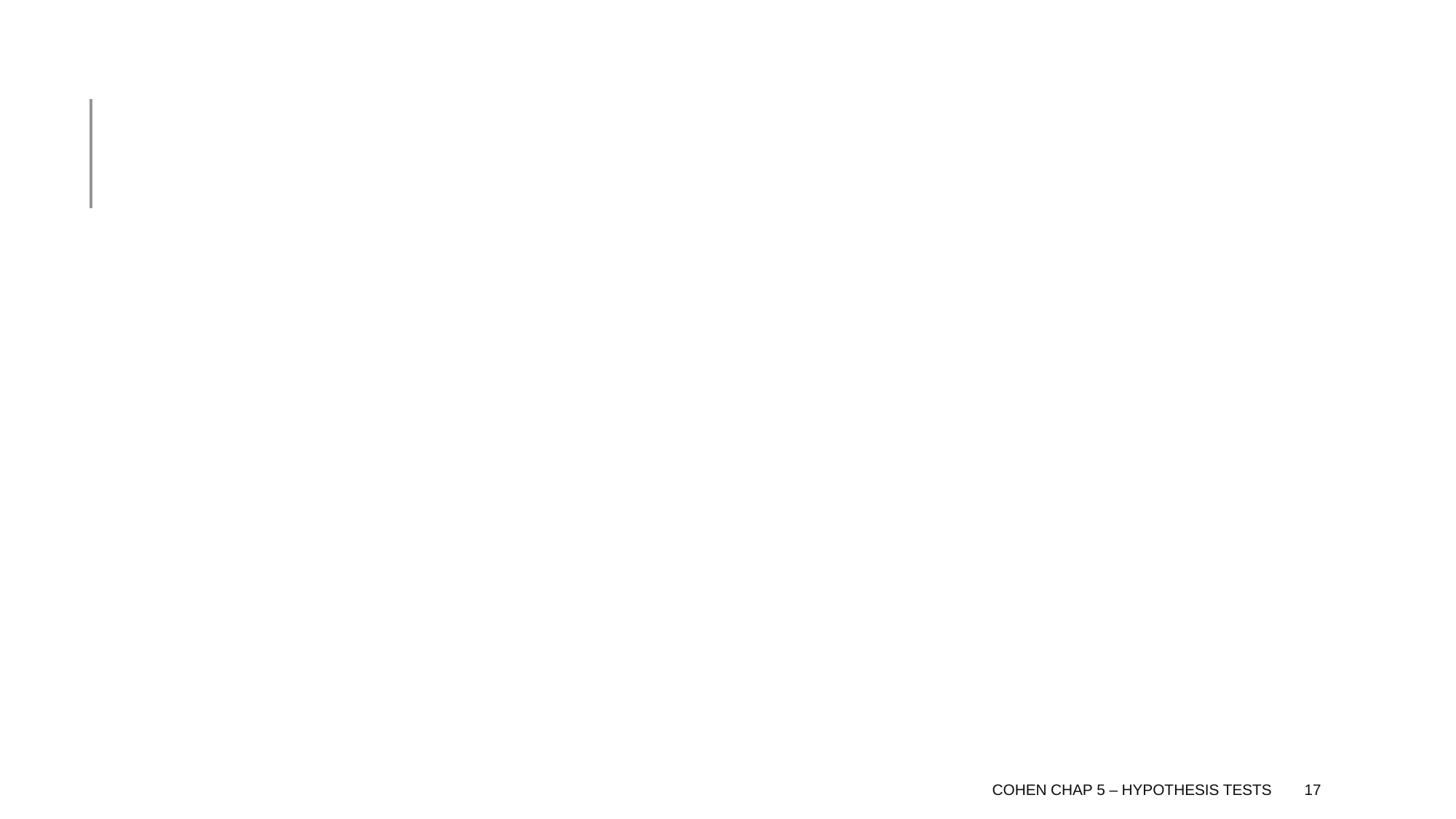

#

Cohen Chap 5 – Hypothesis tests
17